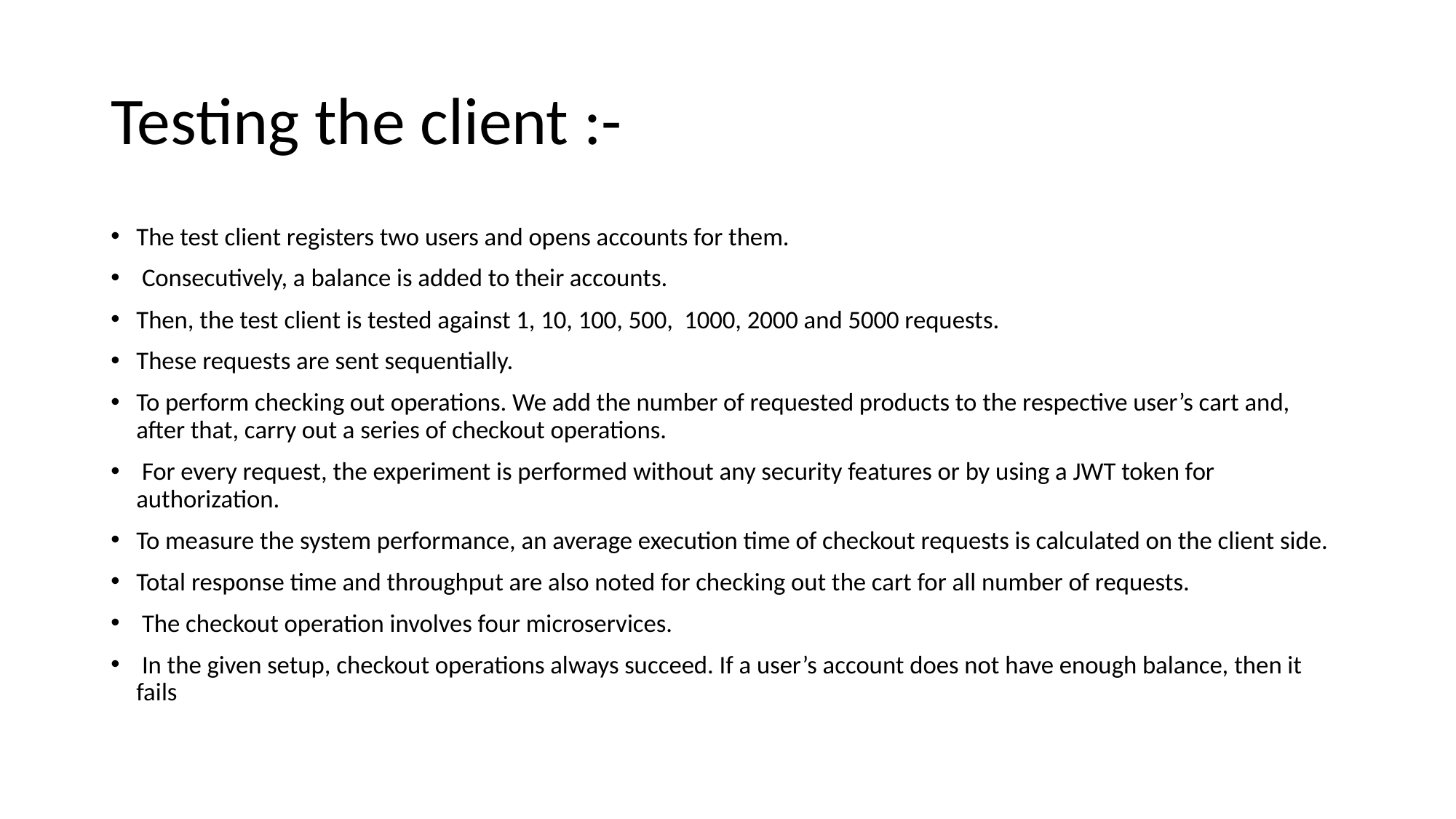

# Testing the client :-
The test client registers two users and opens accounts for them.
 Consecutively, a balance is added to their accounts.
Then, the test client is tested against 1, 10, 100, 500,  1000, 2000 and 5000 requests.
These requests are sent sequentially.
To perform checking out operations. We add the number of requested products to the respective user’s cart and, after that, carry out a series of checkout operations.
 For every request, the experiment is performed without any security features or by using a JWT token for authorization.
To measure the system performance, an average execution time of checkout requests is calculated on the client side.
Total response time and throughput are also noted for checking out the cart for all number of requests.
 The checkout operation involves four microservices.
 In the given setup, checkout operations always succeed. If a user’s account does not have enough balance, then it fails